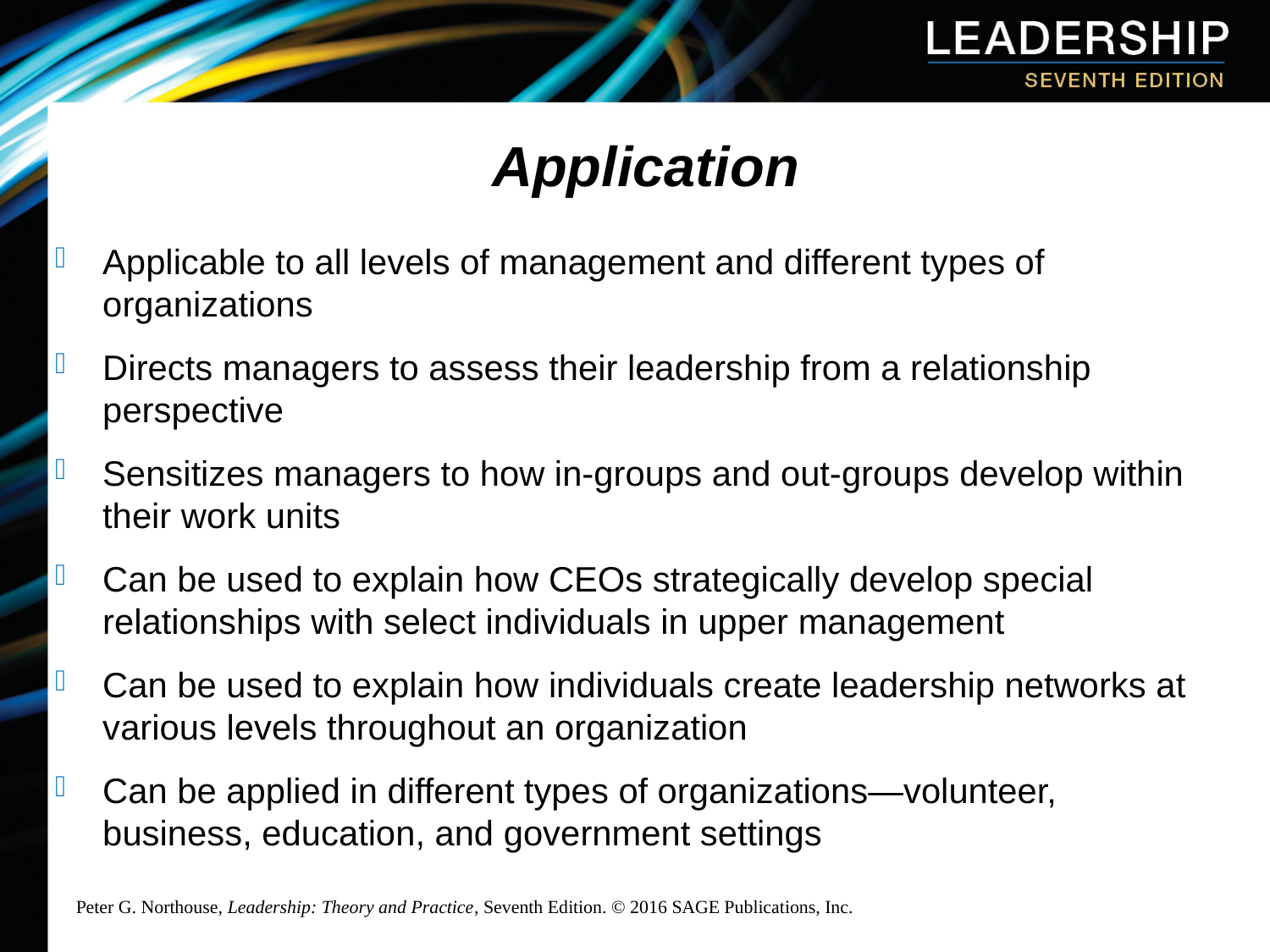

# Application
Applicable to all levels of management and different types of organizations
Directs managers to assess their leadership from a relationship perspective
Sensitizes managers to how in-groups and out-groups develop within their work units
Can be used to explain how CEOs strategically develop special relationships with select individuals in upper management
Can be used to explain how individuals create leadership networks at various levels throughout an organization
Can be applied in different types of organizations—volunteer, business, education, and government settings
Peter G. Northouse, Leadership: Theory and Practice, Seventh Edition. © 2016 SAGE Publications, Inc.